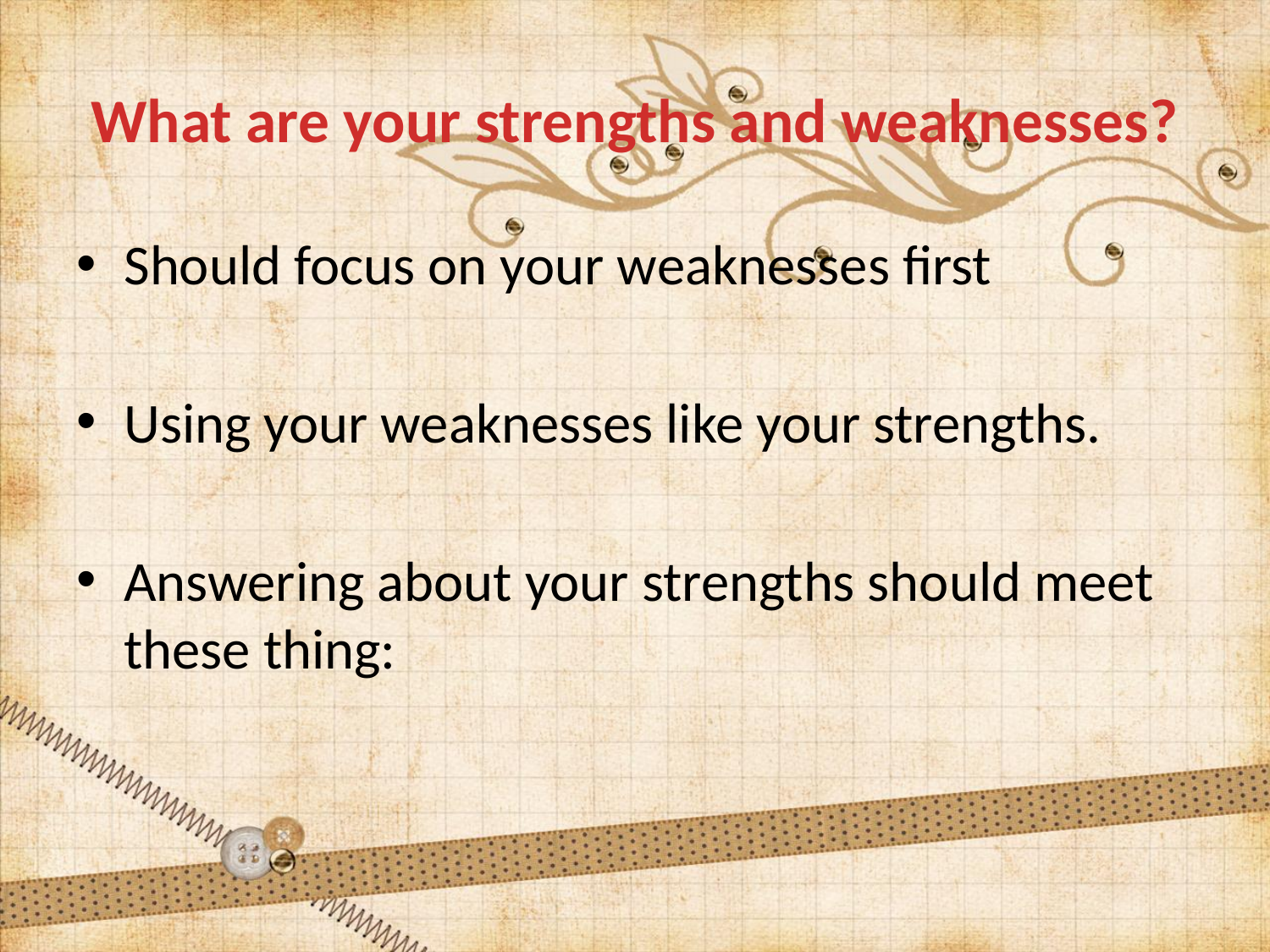

# What are your strengths and weaknesses?
Should focus on your weaknesses first

Using your weaknesses like your strengths.

Answering about your strengths should meet these thing: